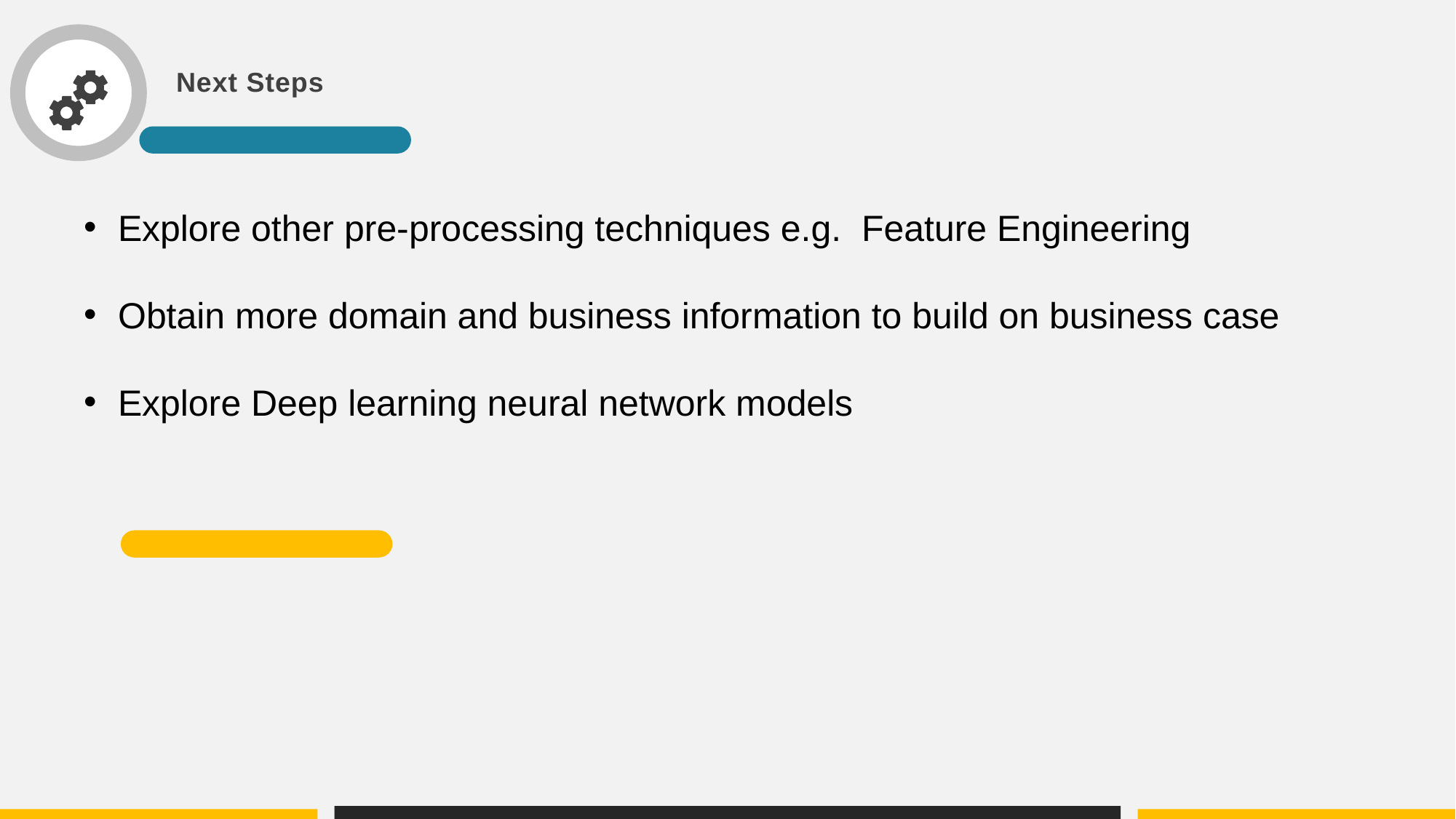

Next Steps

Explore other pre-processing techniques e.g.  Feature Engineering

Obtain more domain and business information to build on business case

Explore Deep learning neural network models